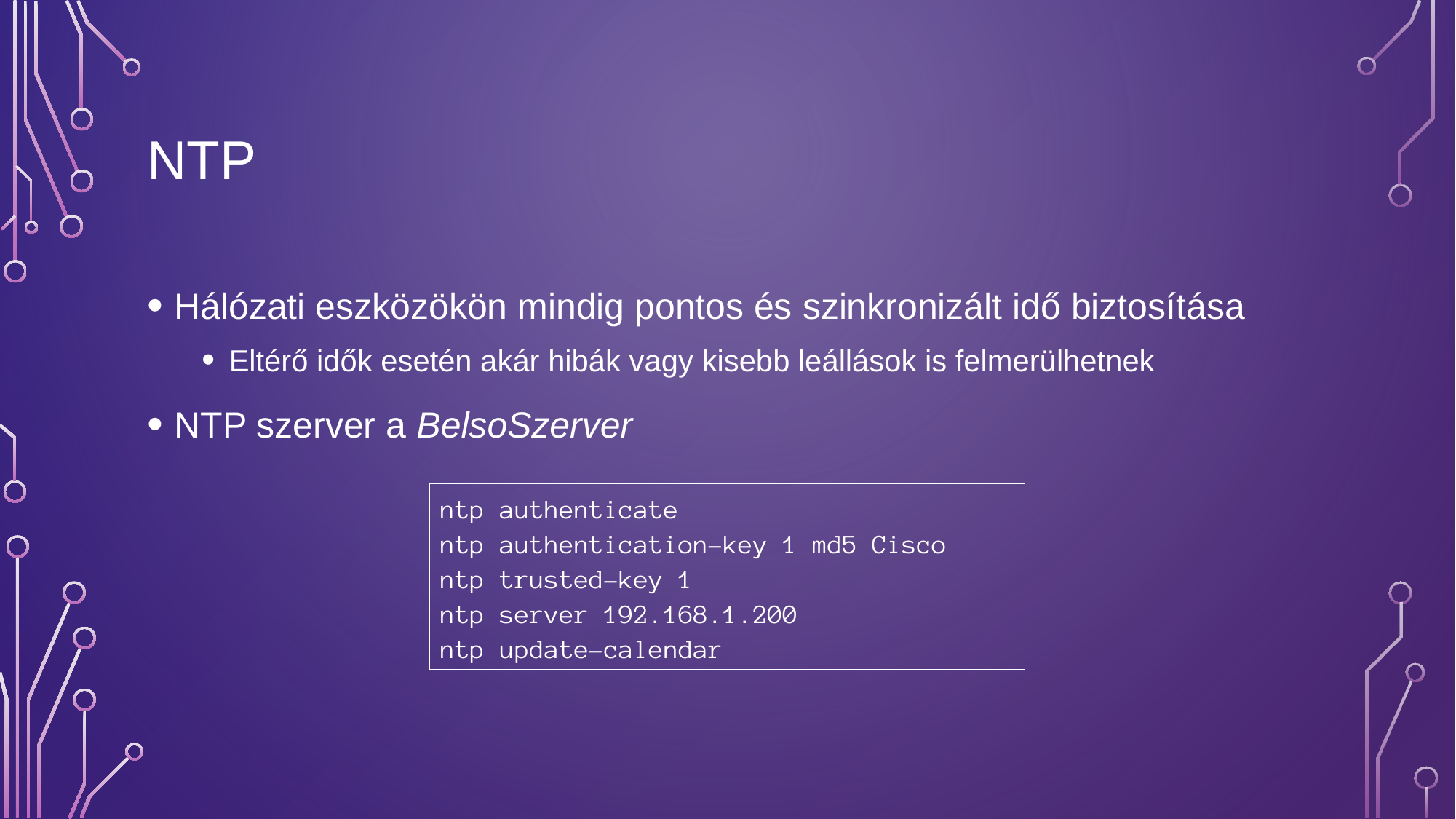

# NTP
Hálózati eszközökön mindig pontos és szinkronizált idő biztosítása
Eltérő idők esetén akár hibák vagy kisebb leállások is felmerülhetnek
NTP szerver a BelsoSzerver

ntp authenticate
ntp authentication-key 1 md5 Cisco
ntp trusted-key 1
ntp server 192.168.1.200
ntp update-calendar